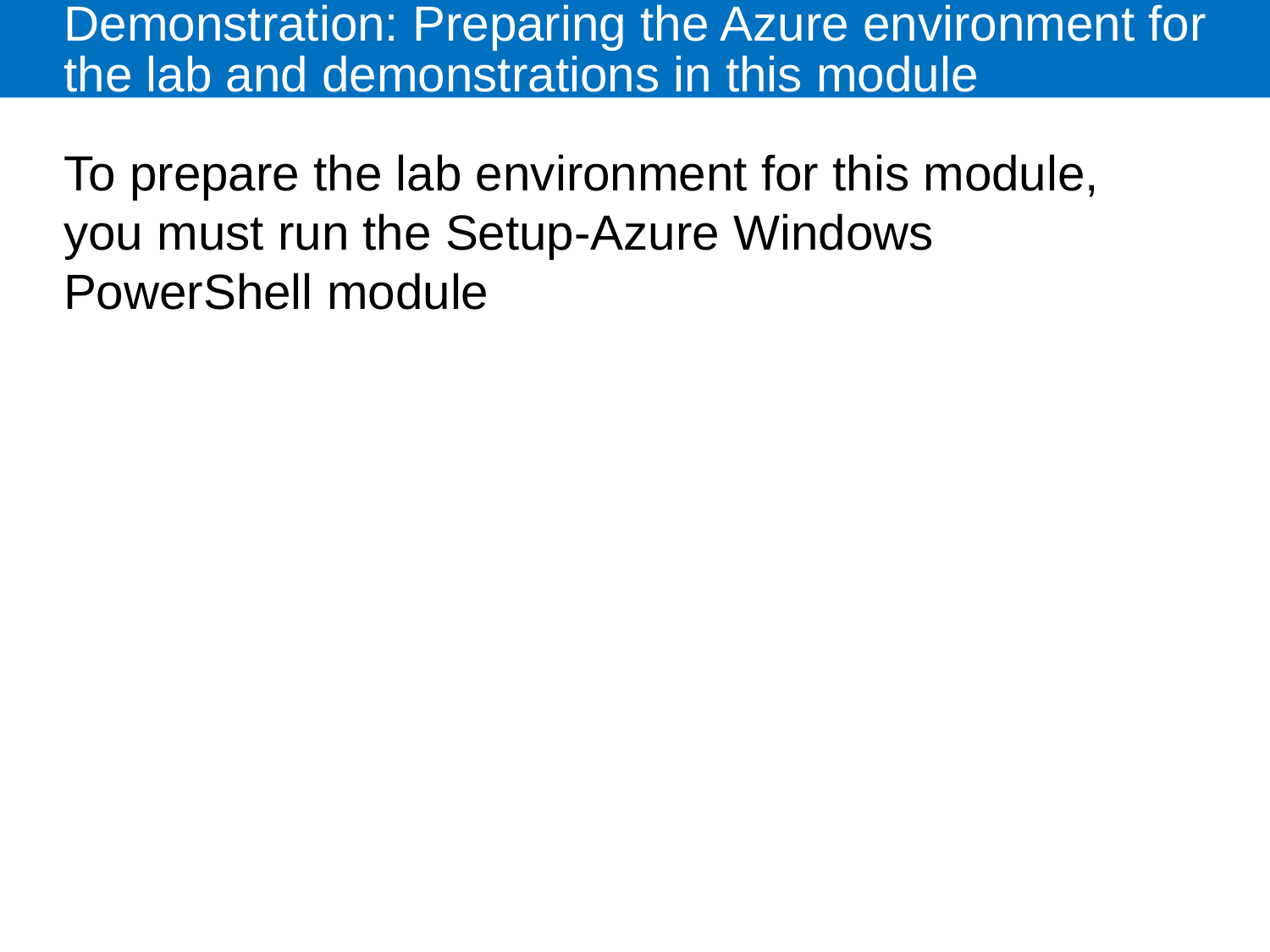

# Demonstration: Preparing the Azure environment for the lab and demonstrations in this module
To prepare the lab environment for this module, you must run the Setup-Azure Windows PowerShell module